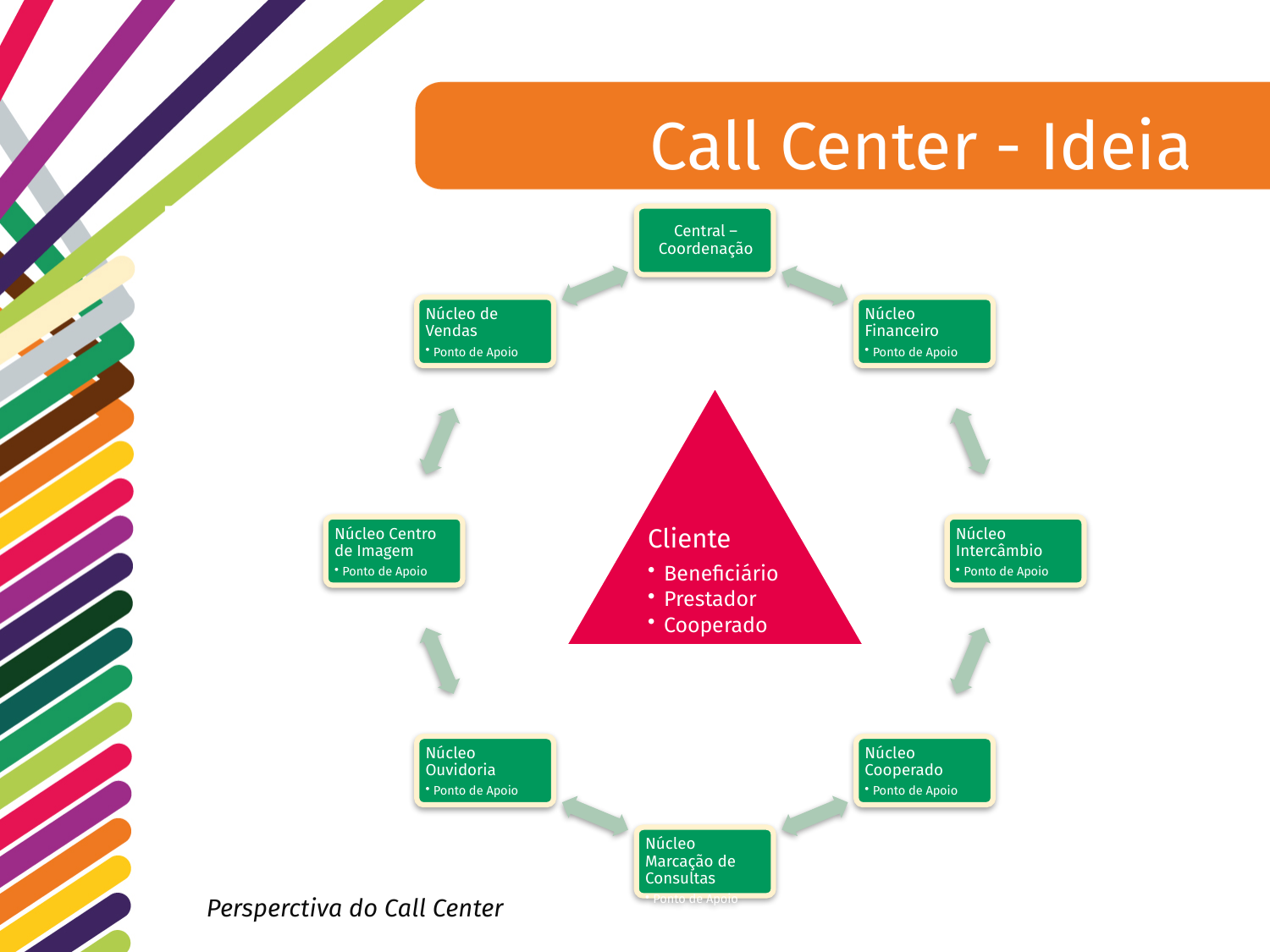

Call Center - Ideia
Cliente
Beneficiário
Prestador
Cooperado
Central – Coordenação

Núcleo Financeiro
Ponto de Apoio

Núcleo Intercâmbio
Ponto de Apoio

Núcleo Cooperado
Ponto de Apoio

Núcleo Marcação de Consultas
Ponto de Apoio

Núcleo Ouvidoria
Ponto de Apoio

Núcleo Centro de Imagem
Ponto de Apoio

Núcleo de Vendas
Ponto de Apoio

Persperctiva do Call Center